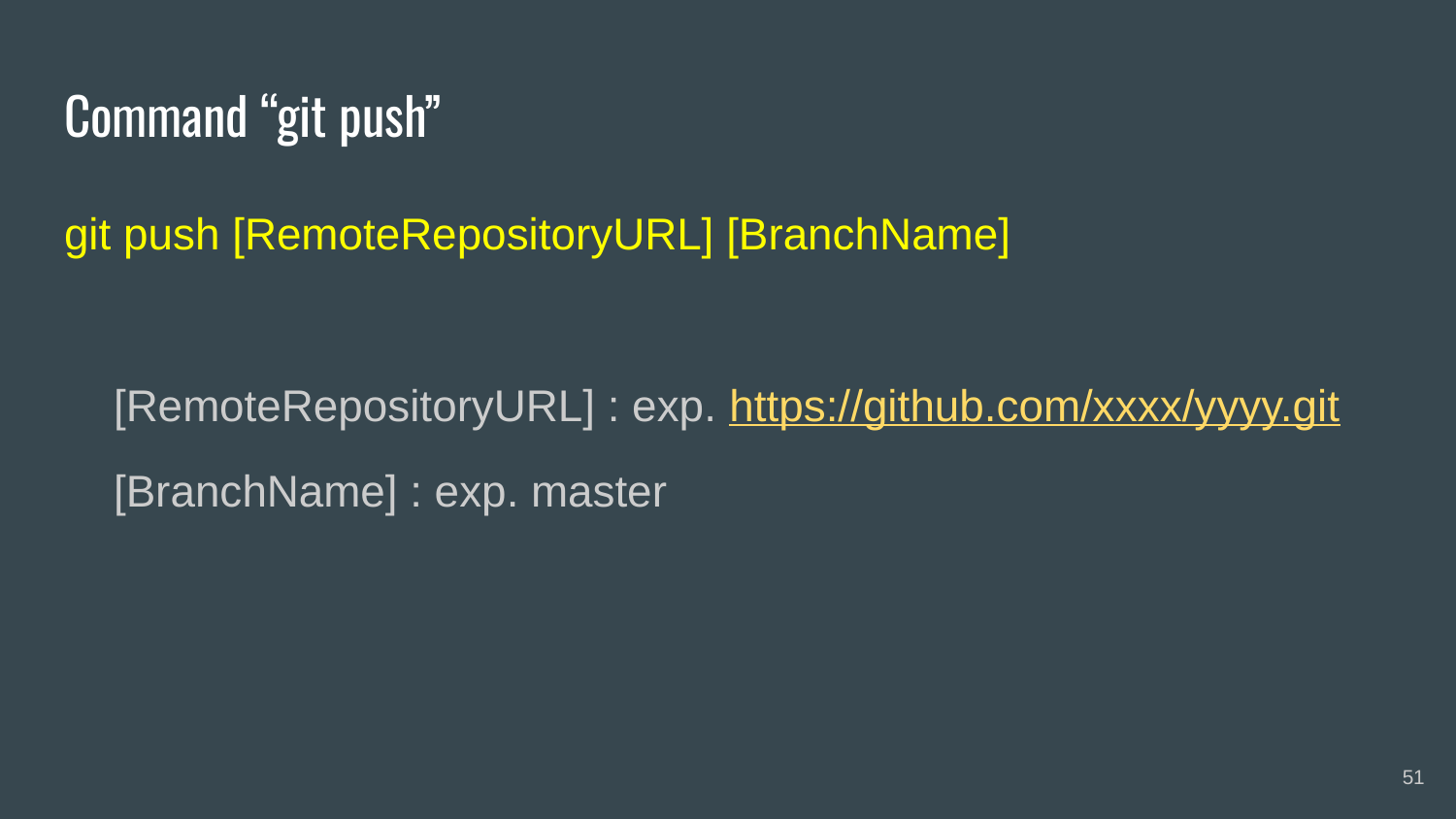

# Command “git push”
git push [RemoteRepositoryURL] [BranchName]

    [RemoteRepositoryURL] : exp. https://github.com/xxxx/yyyy.git
    [BranchName] : exp. master

51